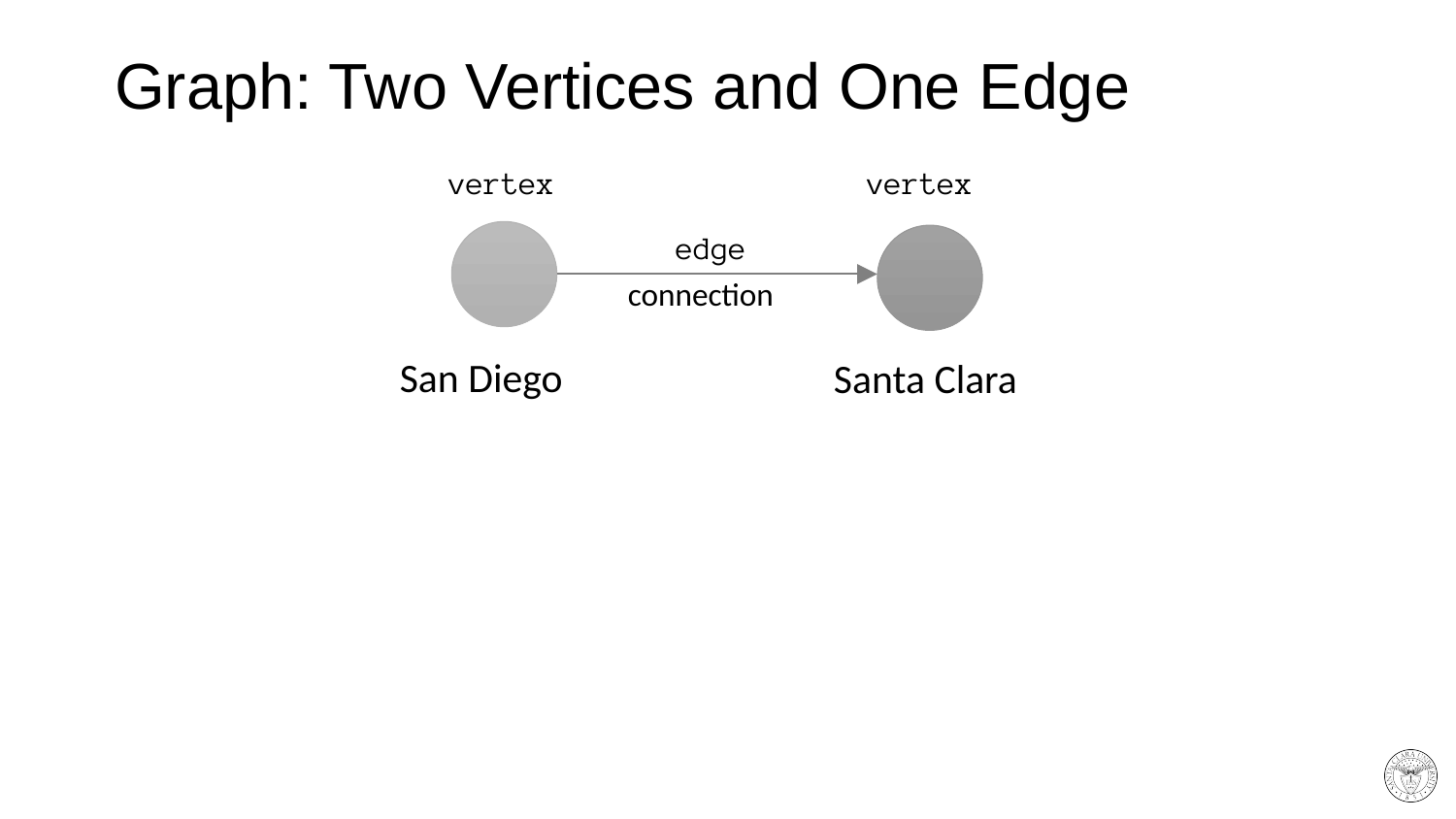

# Graph: Two Vertices and One Edge
vertex
vertex
edge

connection
San Diego
Santa Clara